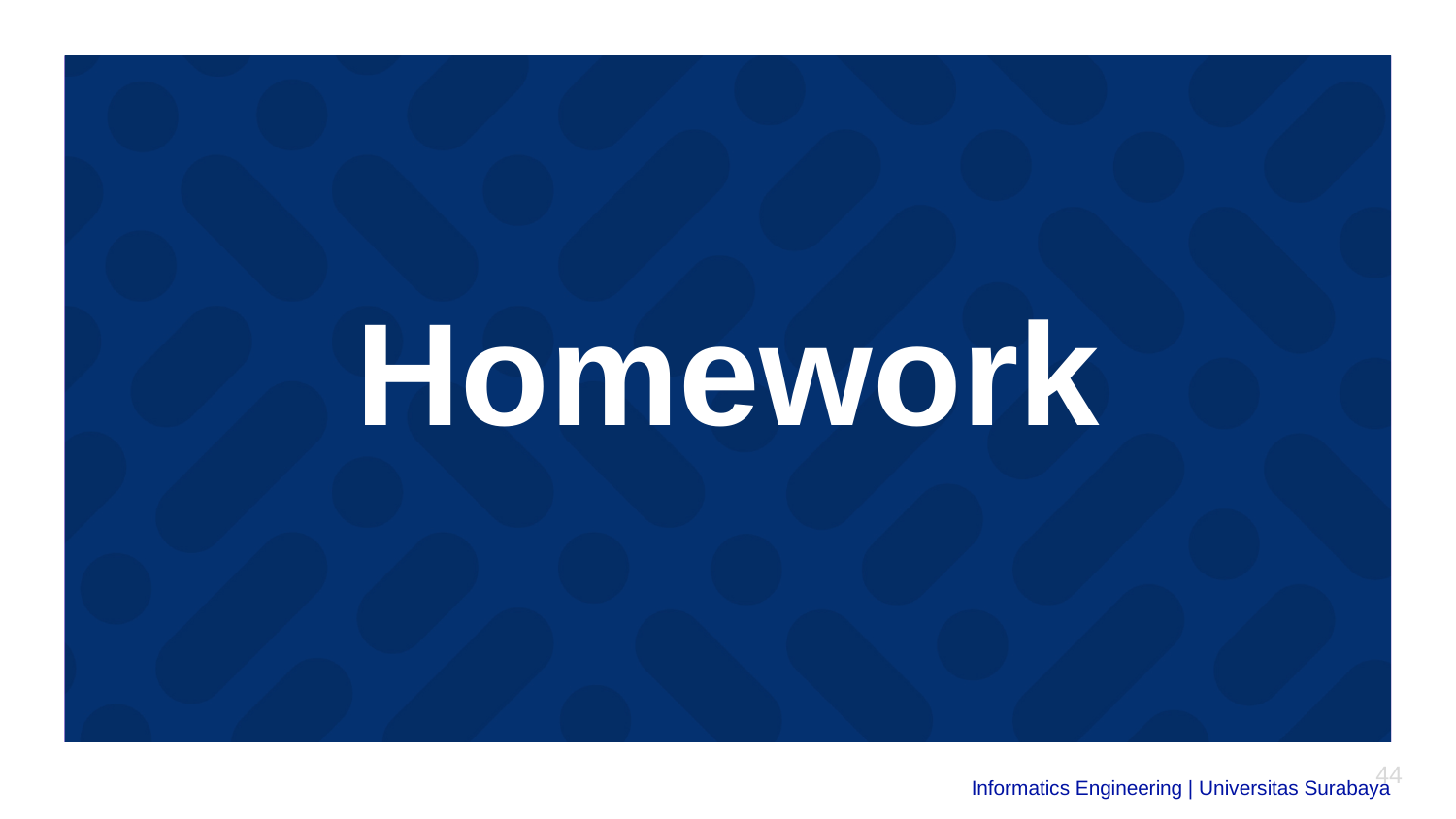

# Homework
44
Informatics Engineering | Universitas Surabaya